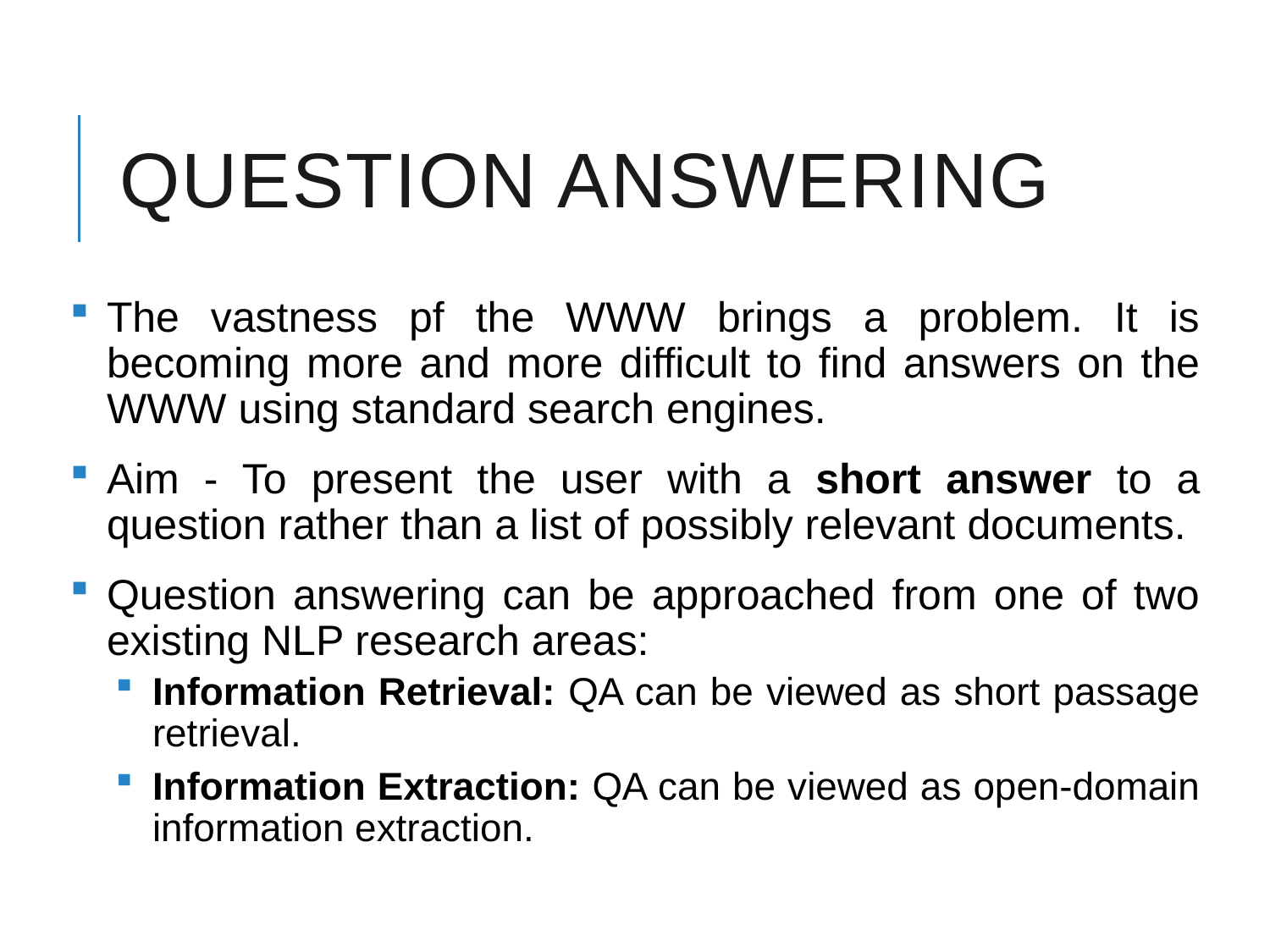

# Question Answering
The vastness pf the WWW brings a problem. It is becoming more and more difficult to find answers on the WWW using standard search engines.
Aim - To present the user with a short answer to a question rather than a list of possibly relevant documents.
Question answering can be approached from one of two existing NLP research areas:
Information Retrieval: QA can be viewed as short passage retrieval.
Information Extraction: QA can be viewed as open-domain information extraction.